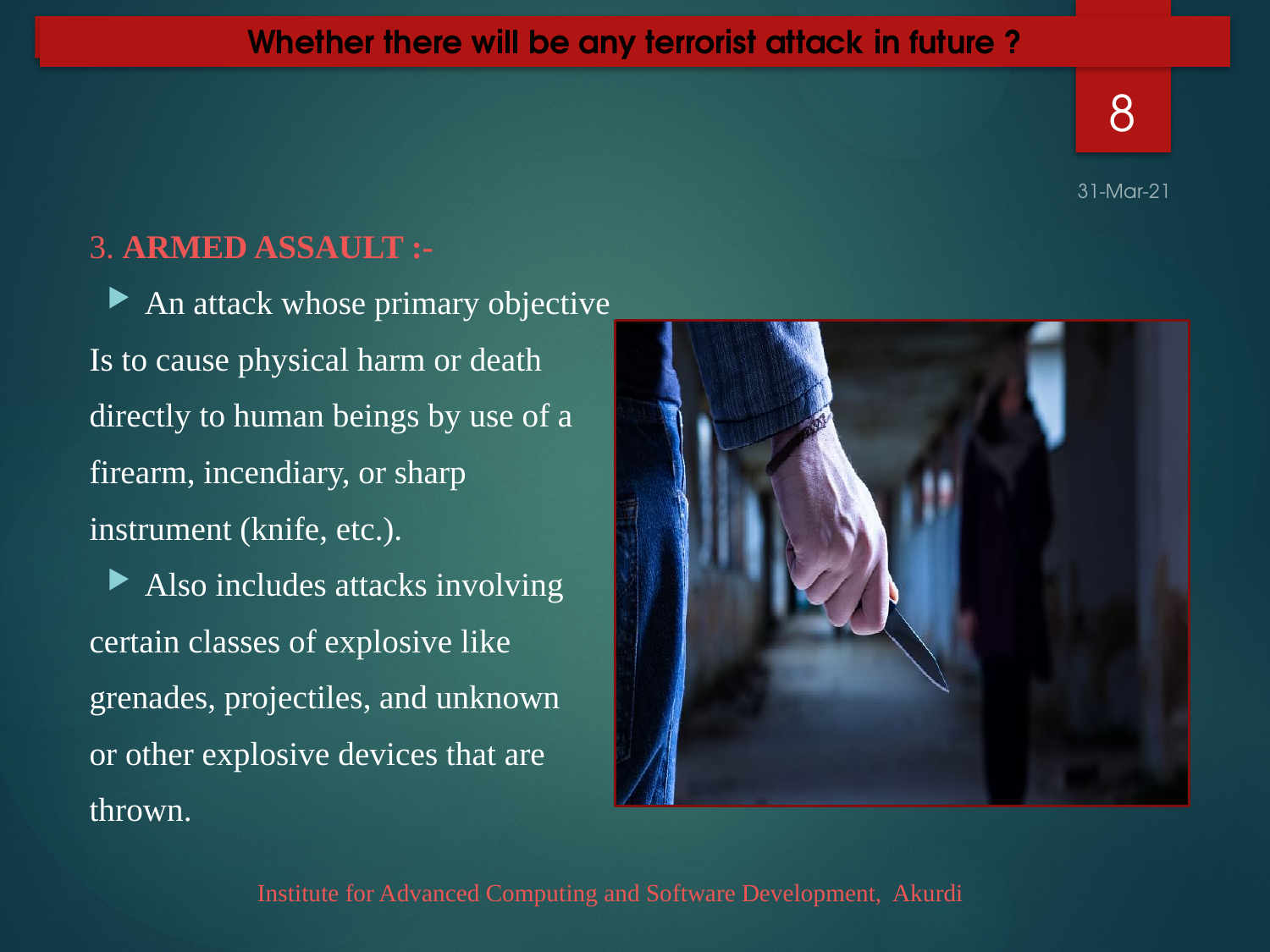

PLANT DISEASE DETECTION USING CONVOLUTION NEURAL NETWORK
Whether there will be any terrorist attack in future ?
8

3. ARMED ASSAULT :-
An attack whose primary objective
Is to cause physical harm or death
directly to human beings by use of a
firearm, incendiary, or sharp
instrument (knife, etc.).
Also includes attacks involving
certain classes of explosive like
grenades, projectiles, and unknown
or other explosive devices that are
thrown.

31-Mar-21

Institute for Advanced Computing and Software Development,  Akurdi